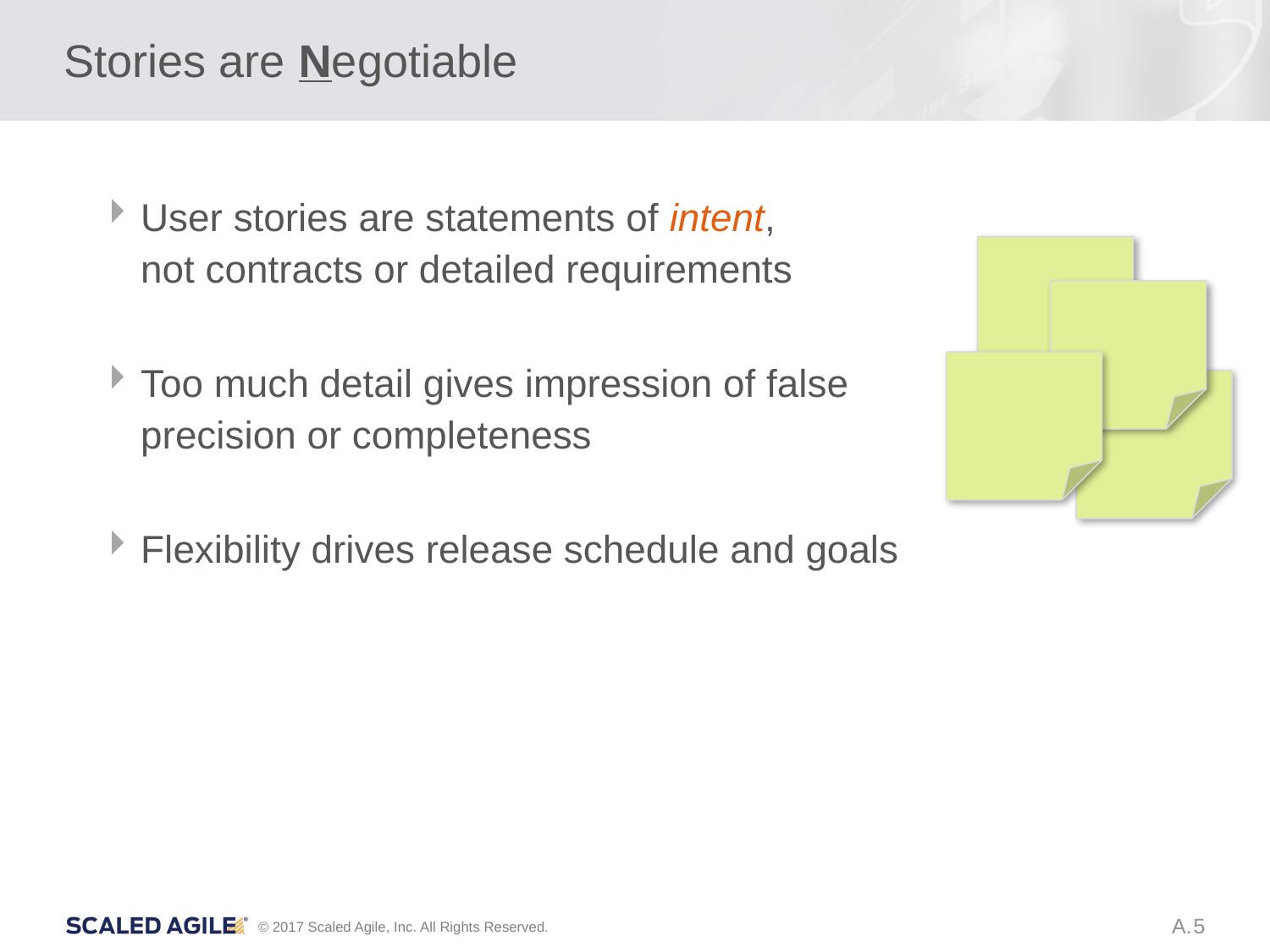

# Stories are Negotiable
User stories are statements of intent,
not contracts or detailed requirements
Too much detail gives impression of false precision or completeness
Flexibility drives release schedule and goals